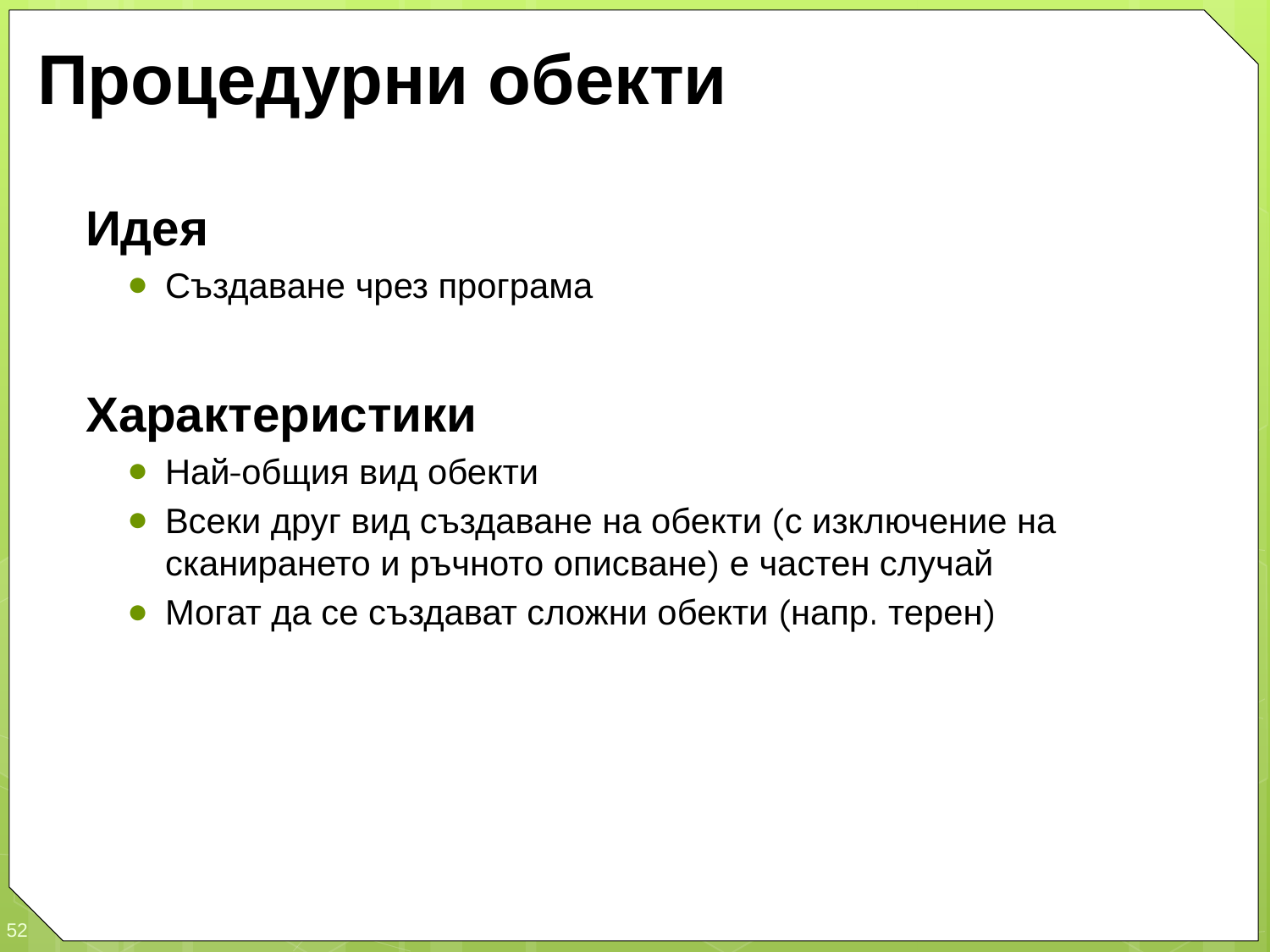

# Процедурни обекти
Идея
Създаване чрез програма

Характеристики
Най-общия вид обекти
Всеки друг вид създаване на обекти (с изключение на сканирането и ръчното описване) е частен случай
Могат да се създават сложни обекти (напр. терен)